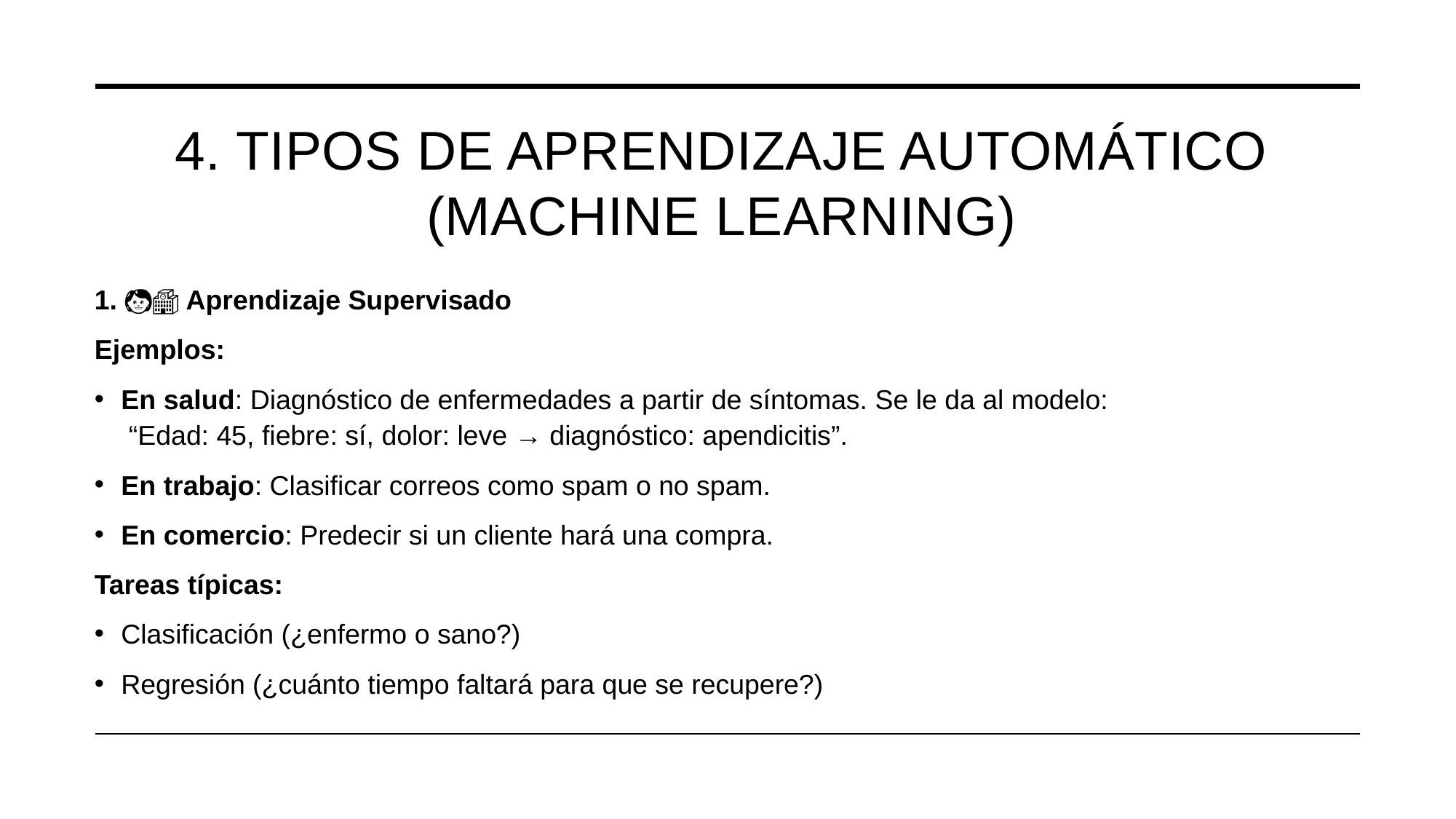

# 4. Tipos de Aprendizaje Automático (Machine Learning)
1. 👩‍🏫 Aprendizaje Supervisado
Ejemplos:
En salud: Diagnóstico de enfermedades a partir de síntomas. Se le da al modelo:
 “Edad: 45, fiebre: sí, dolor: leve → diagnóstico: apendicitis”.
En trabajo: Clasificar correos como spam o no spam.
En comercio: Predecir si un cliente hará una compra.
Tareas típicas:
Clasificación (¿enfermo o sano?)
Regresión (¿cuánto tiempo faltará para que se recupere?)